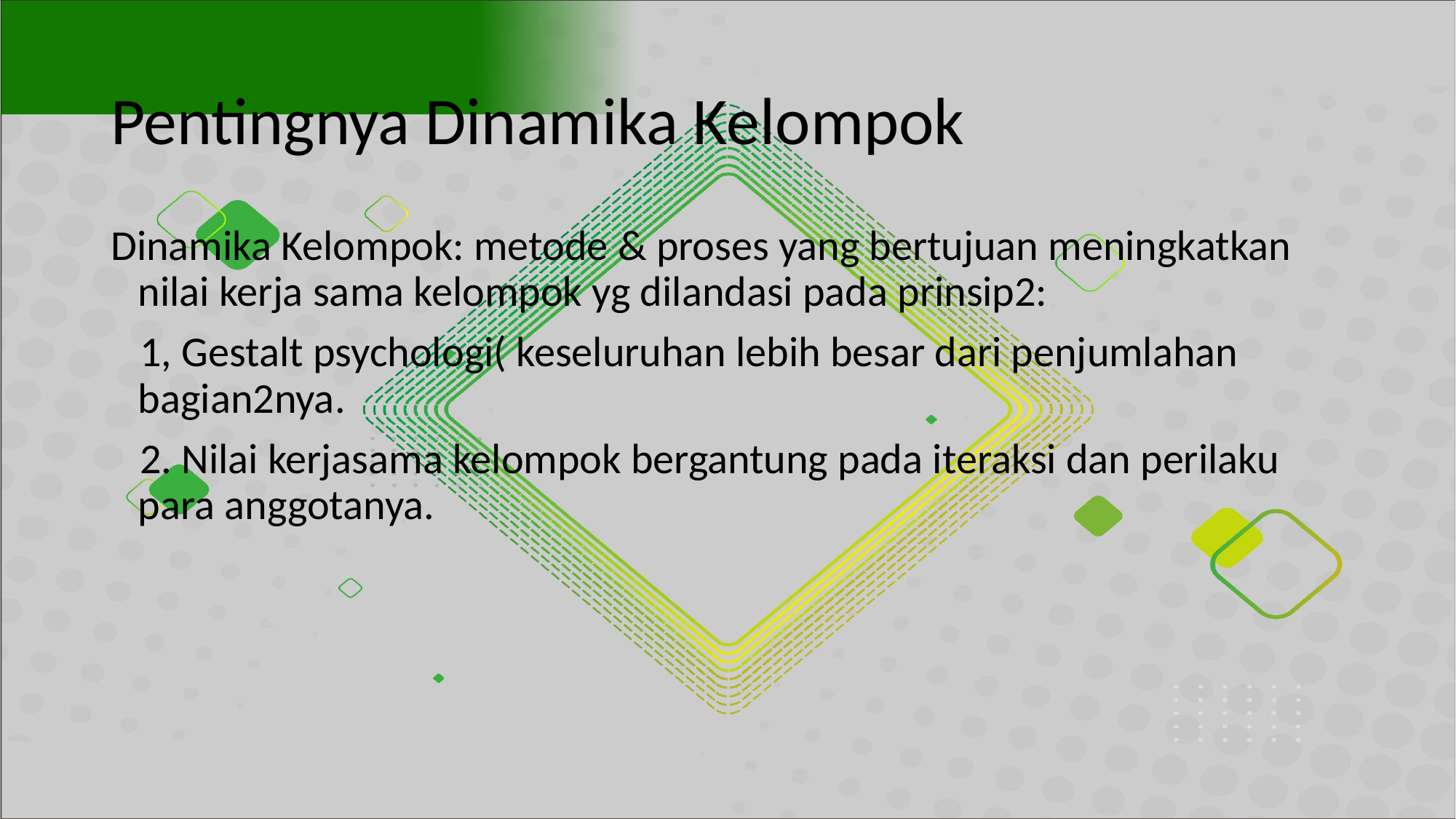

# Pentingnya Dinamika Kelompok
Dinamika Kelompok: metode & proses yang bertujuan meningkatkan nilai kerja sama kelompok yg dilandasi pada prinsip2:
   1, Gestalt psychologi( keseluruhan lebih besar dari penjumlahan bagian2nya.
   2. Nilai kerjasama kelompok bergantung pada iteraksi dan perilaku para anggotanya.